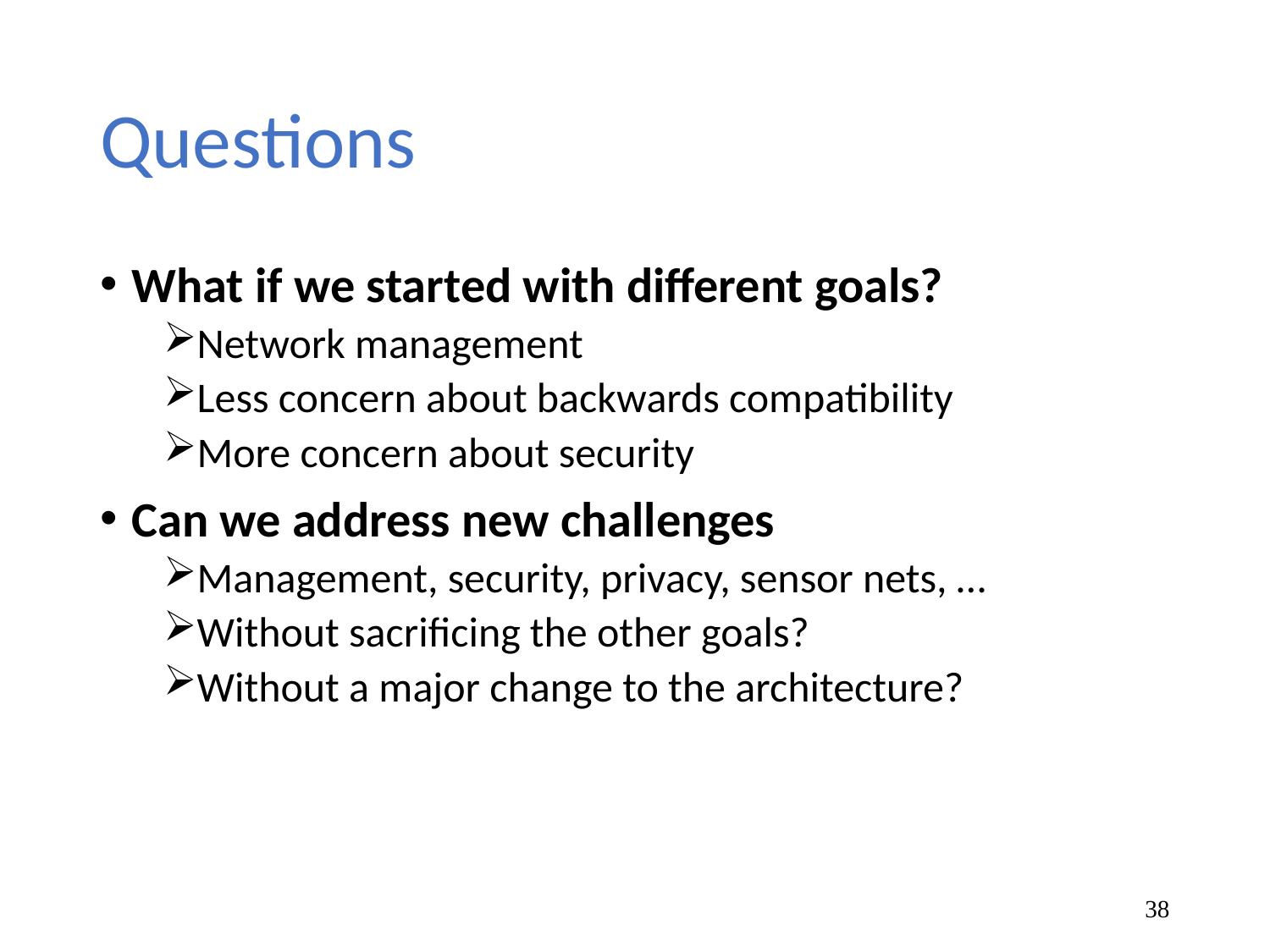

# Questions
What if we started with different goals?
Network management
Less concern about backwards compatibility
More concern about security
Can we address new challenges
Management, security, privacy, sensor nets, …
Without sacrificing the other goals?
Without a major change to the architecture?

38